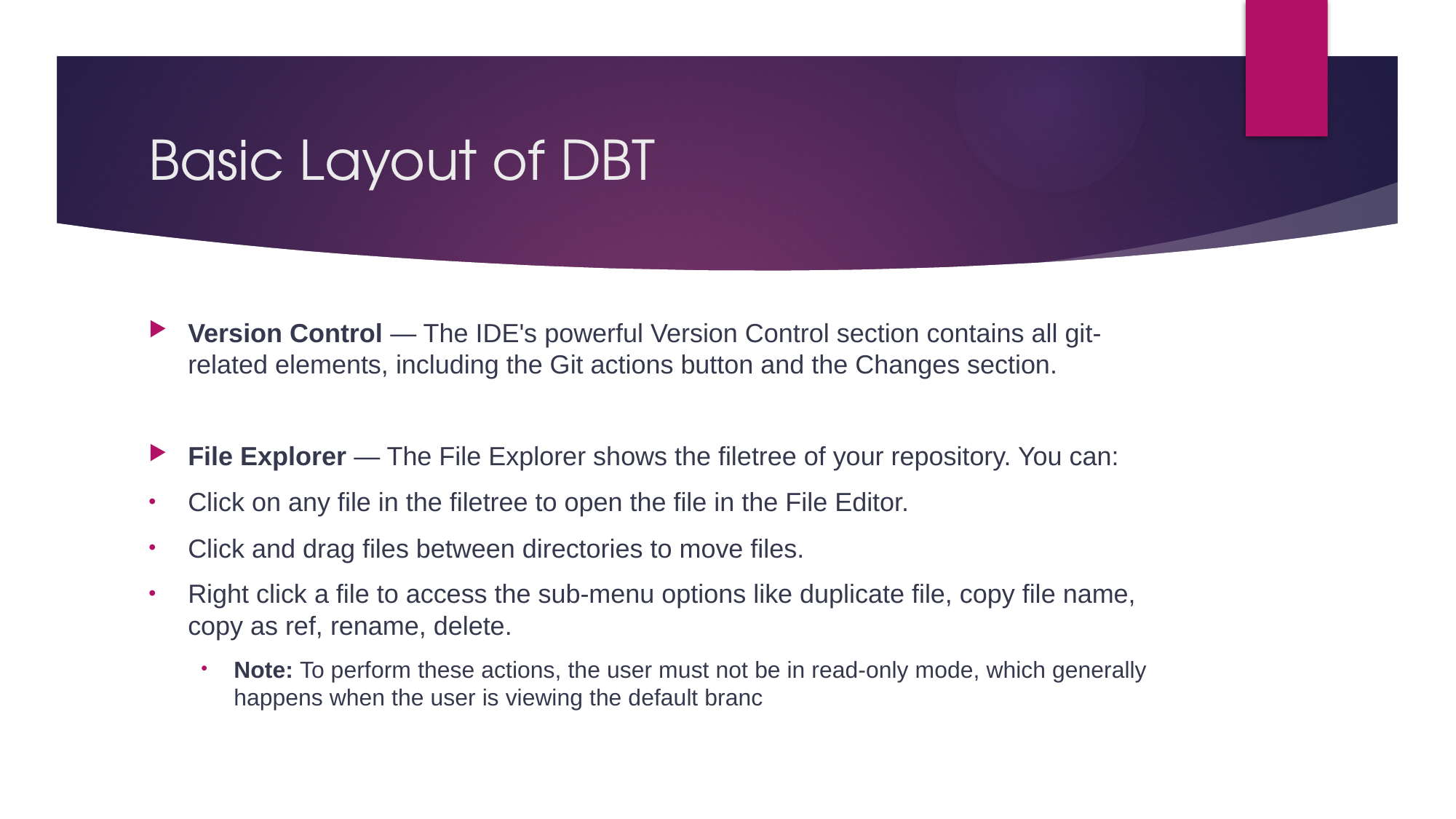

# Basic Layout of DBT
Version Control — The IDE's powerful Version Control section contains all git-related elements, including the Git actions button and the Changes section.

File Explorer — The File Explorer shows the filetree of your repository. You can:
Click on any file in the filetree to open the file in the File Editor.
Click and drag files between directories to move files.
Right click a file to access the sub-menu options like duplicate file, copy file name, copy as ref, rename, delete.
Note: To perform these actions, the user must not be in read-only mode, which generally happens when the user is viewing the default branc